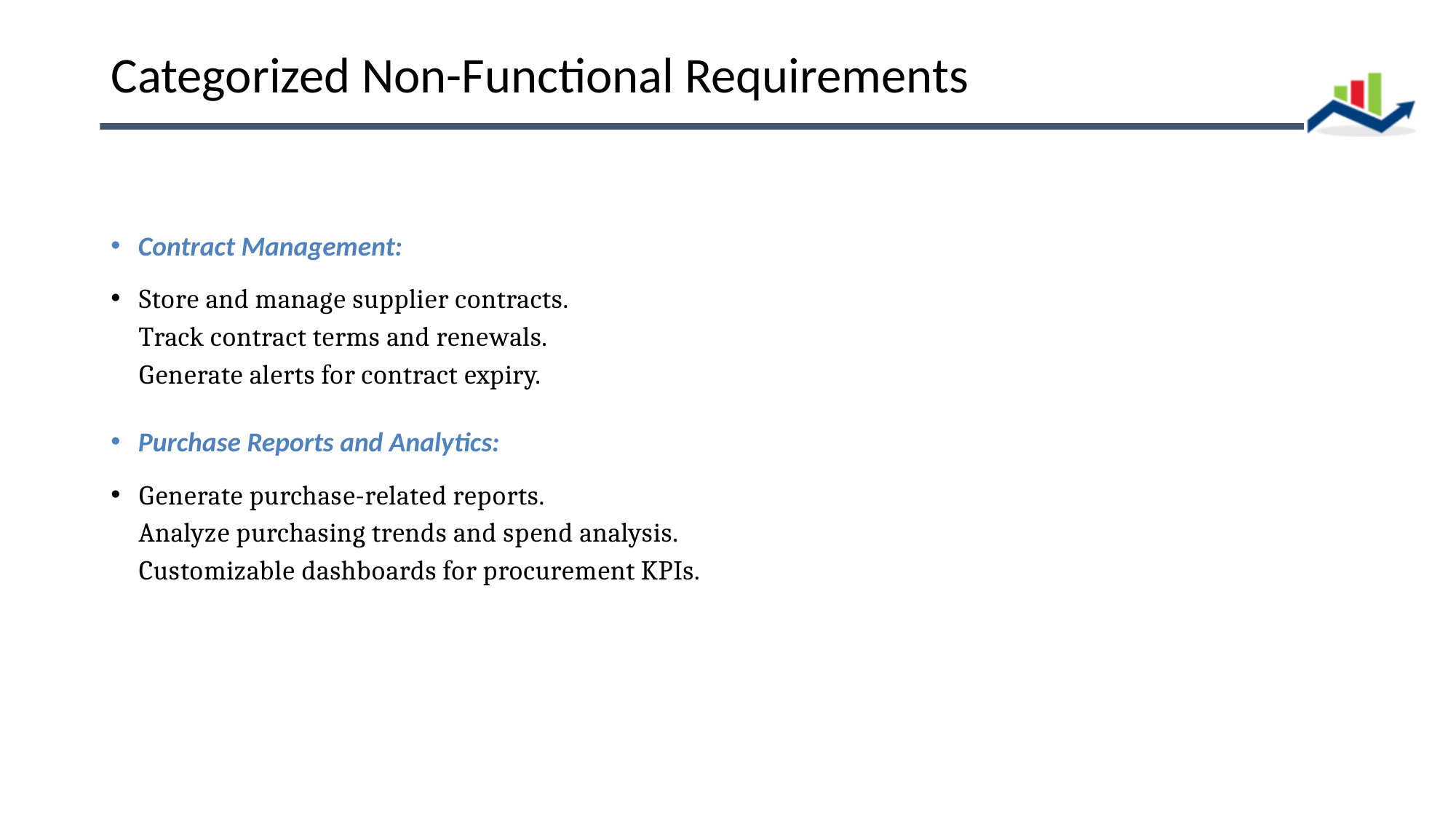

# Categorized Non-Functional Requirements
Contract Management:
Store and manage supplier contracts.
Track contract terms and renewals.
Generate alerts for contract expiry.
Purchase Reports and Analytics:
Generate purchase-related reports.
Analyze purchasing trends and spend analysis.
Customizable dashboards for procurement KPIs.